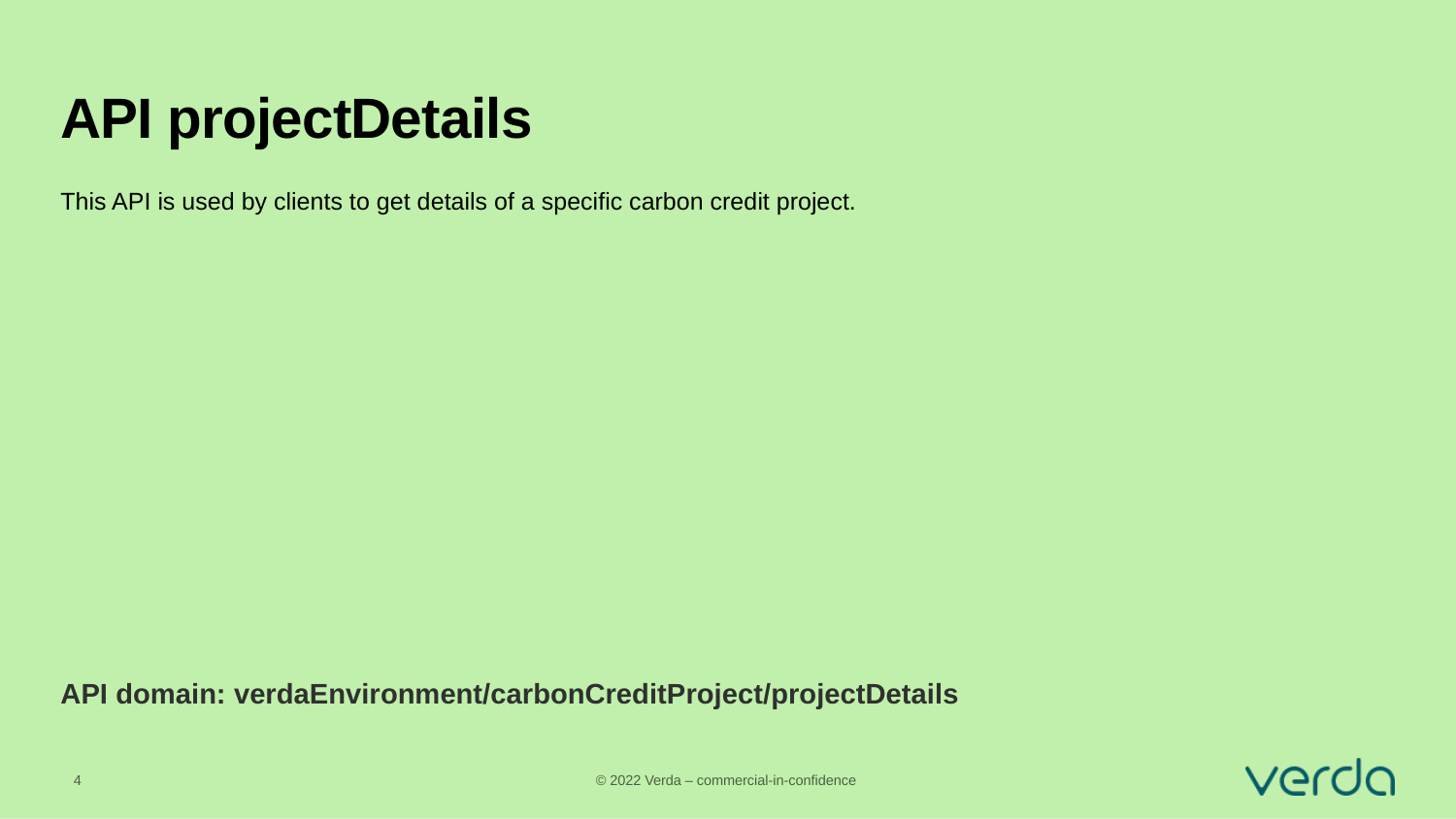

# API projectDetails
This API is used by clients to get details of a specific carbon credit project.
API domain: verdaEnvironment/carbonCreditProject/projectDetails